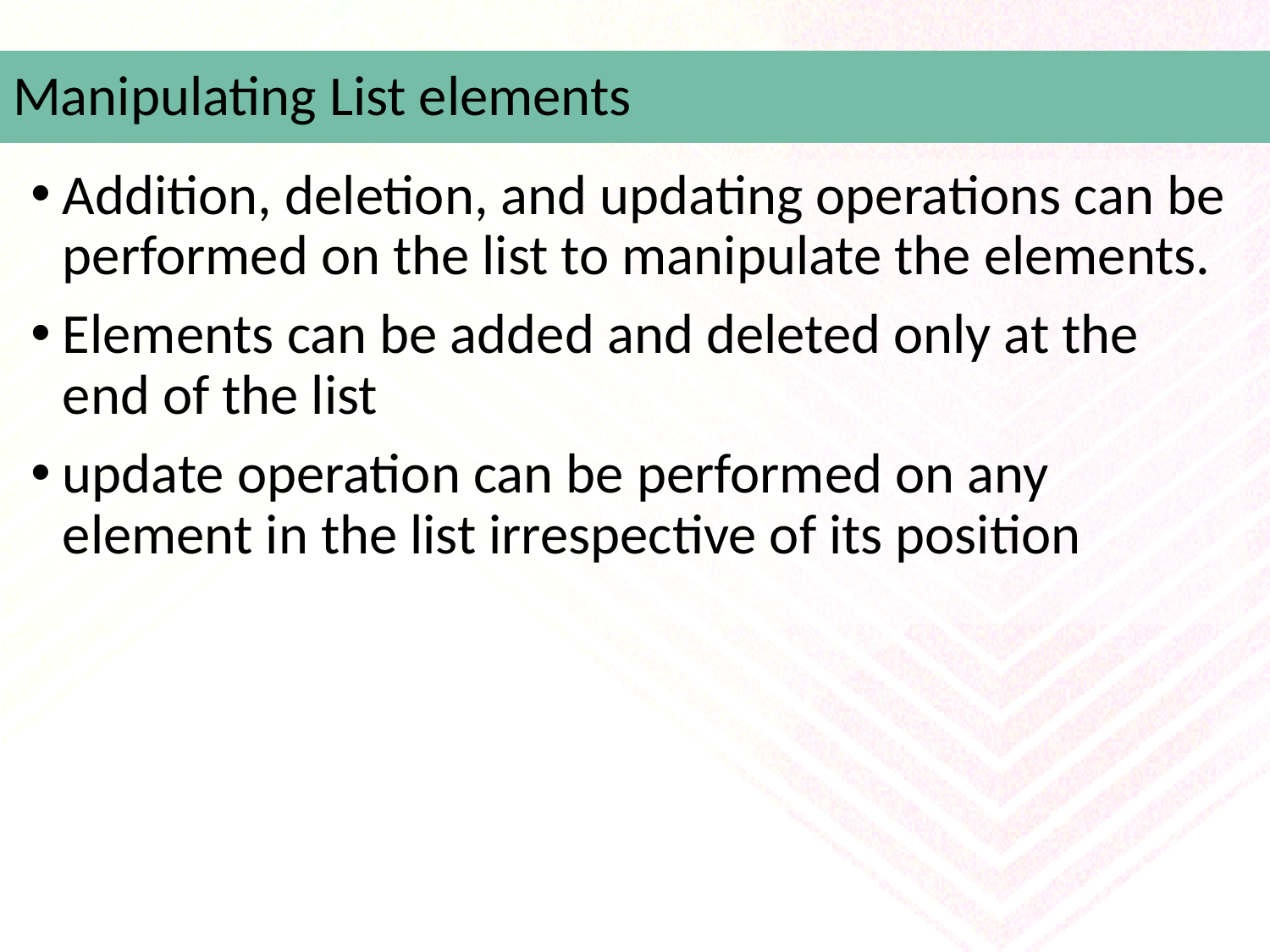

# Manipulating List elements
Addition, deletion, and updating operations can be performed on the list to manipulate the elements.
Elements can be added and deleted only at the end of the list
update operation can be performed on any element in the list irrespective of its position